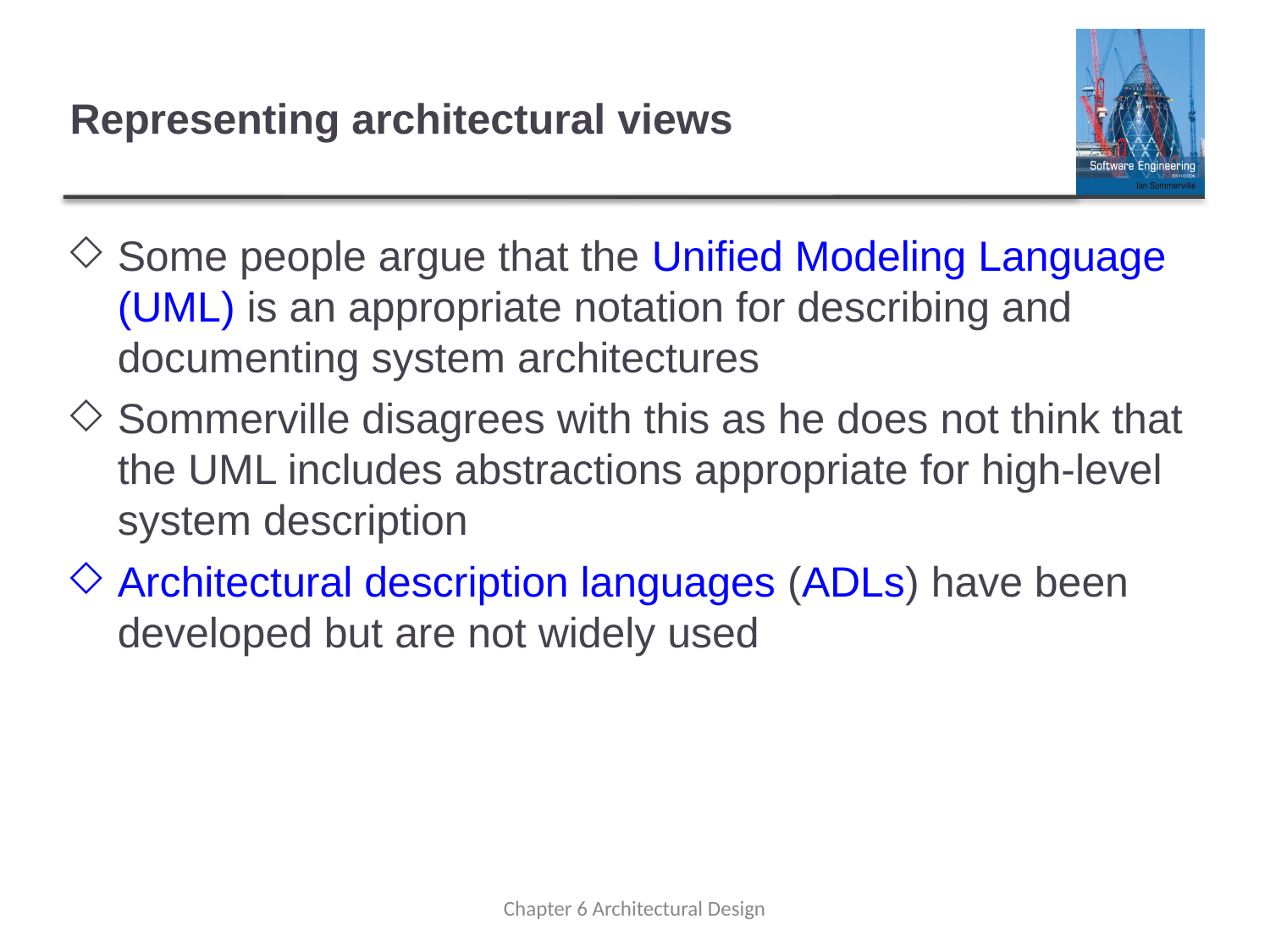

# Representing architectural views
Some people argue that the Unified Modeling Language (UML) is an appropriate notation for describing and documenting system architectures
Sommerville disagrees with this as he does not think that the UML includes abstractions appropriate for high-level system description
Architectural description languages (ADLs) have been developed but are not widely used
21
Chapter 6 Architectural Design